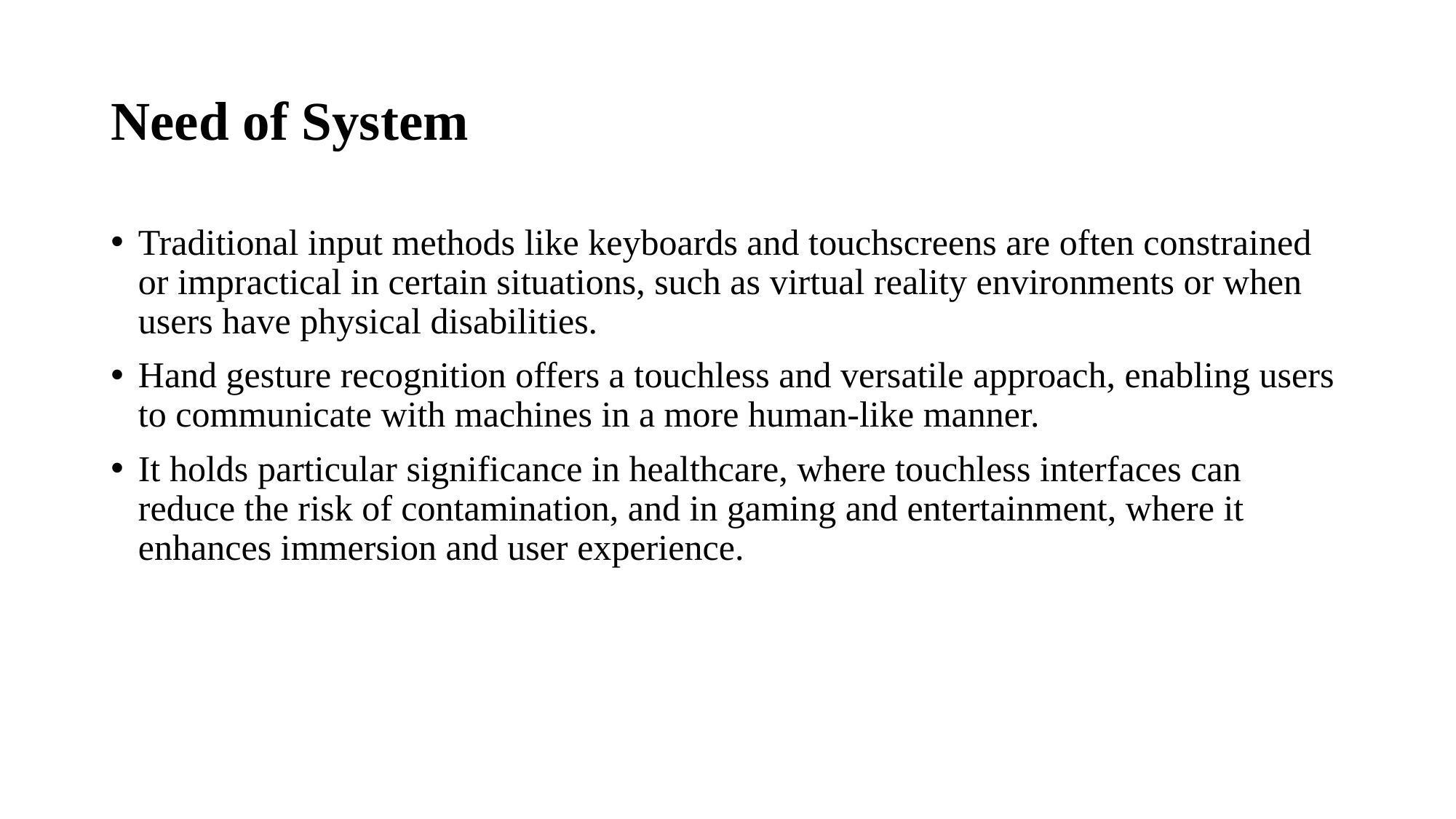

# Need of System
Traditional input methods like keyboards and touchscreens are often constrained or impractical in certain situations, such as virtual reality environments or when users have physical disabilities.
Hand gesture recognition offers a touchless and versatile approach, enabling users to communicate with machines in a more human-like manner.
It holds particular significance in healthcare, where touchless interfaces can reduce the risk of contamination, and in gaming and entertainment, where it enhances immersion and user experience.